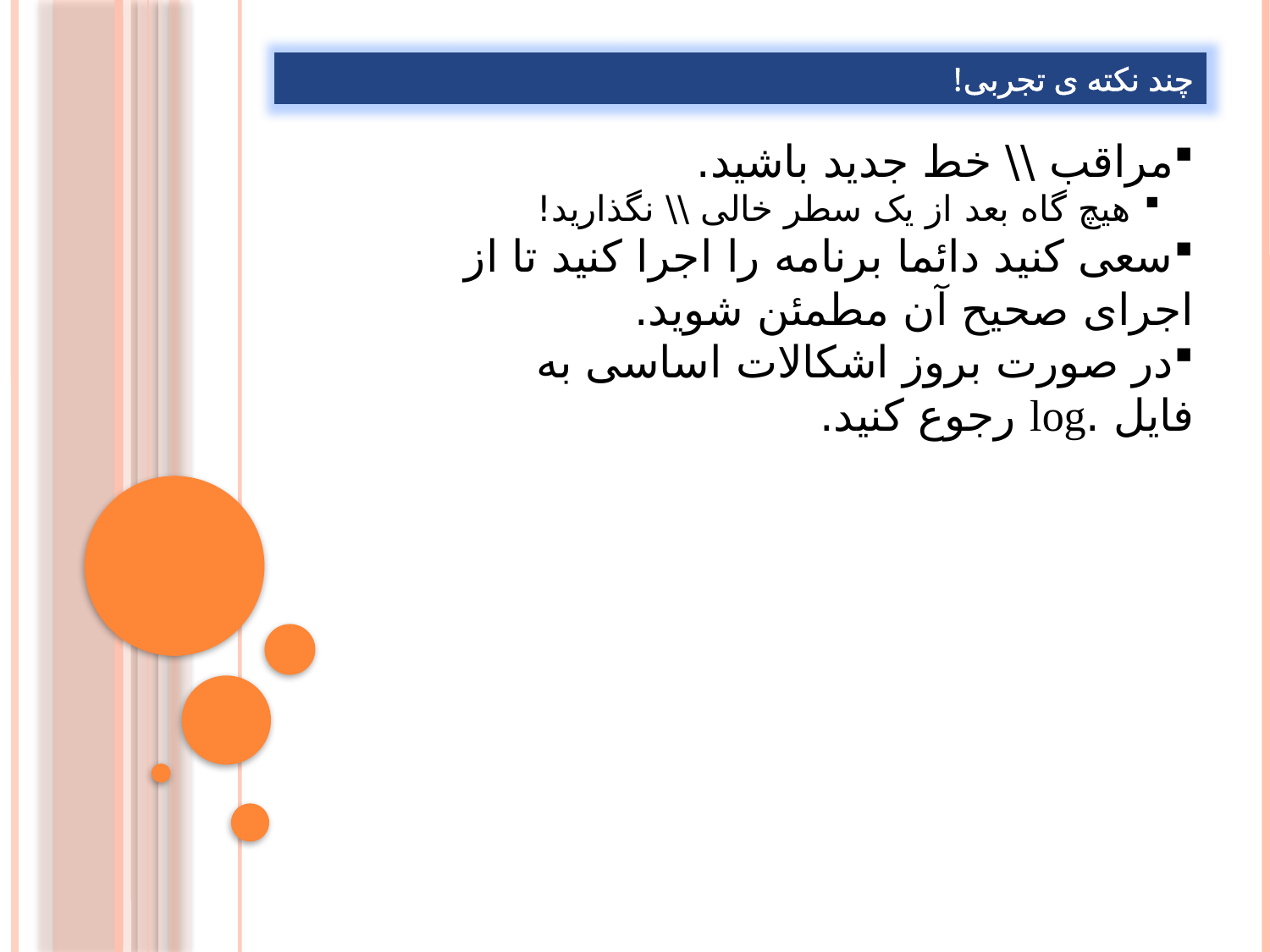

چند نکته ی تجربی!‌
مراقب \\ خط جدید باشید.
هیچ گاه بعد از یک سطر خالی \\ نگذارید!‌
سعی کنید دائما برنامه را اجرا کنید تا از اجرای صحیح آن مطمئن شوید.
در صورت بروز اشکالات اساسی به فایل .log رجوع کنید.